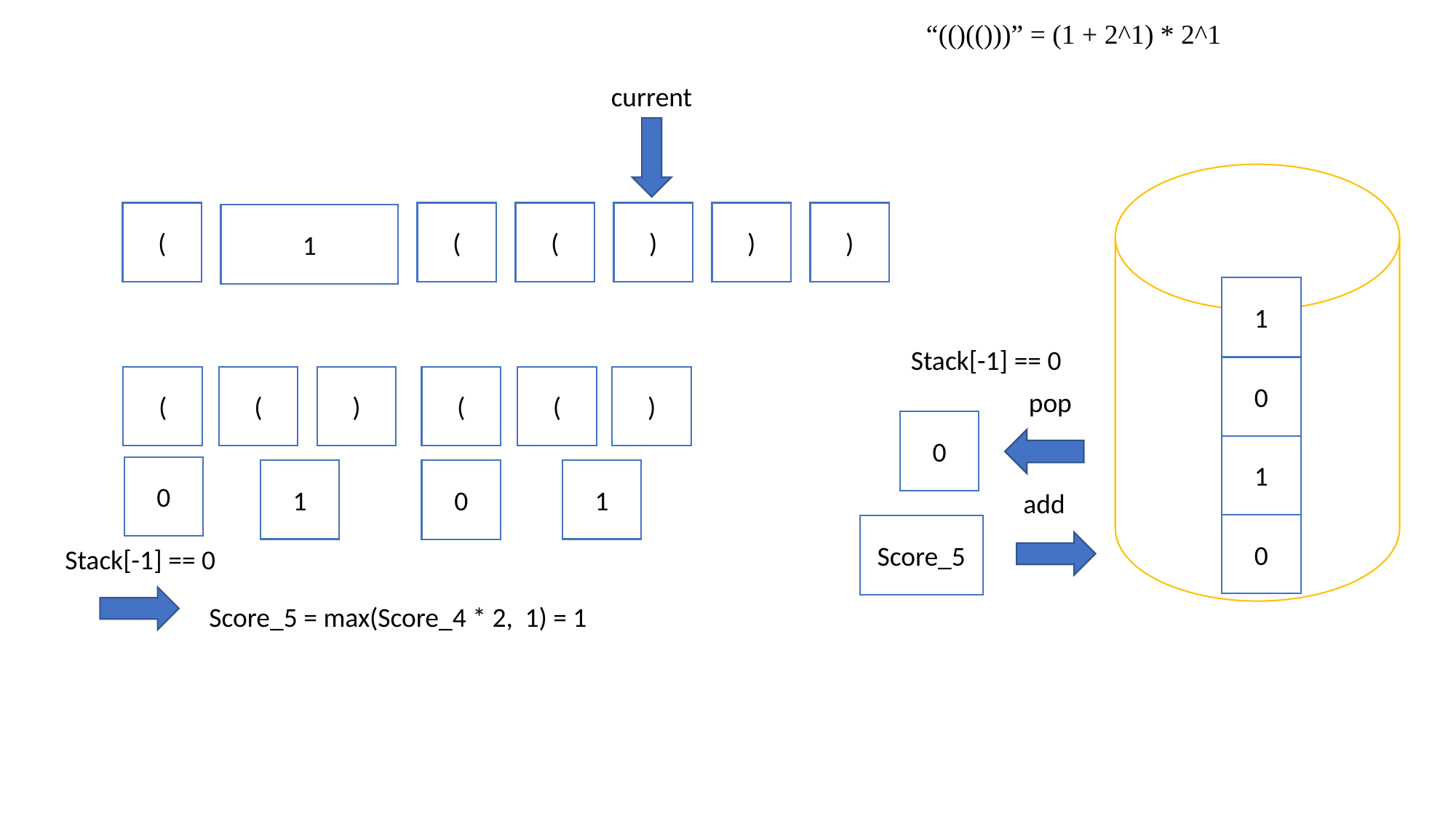

“(()(()))” = (1 + 2^1) * 2^1
current

)
)
)
(
(
(
1
1
Stack[-1] == 0
0
(
)
)
(
(
(
pop
0

1
0
1
1
0
add
0
Score_5

Stack[-1] == 0

Score_5 = max(Score_4 * 2,  1) = 1